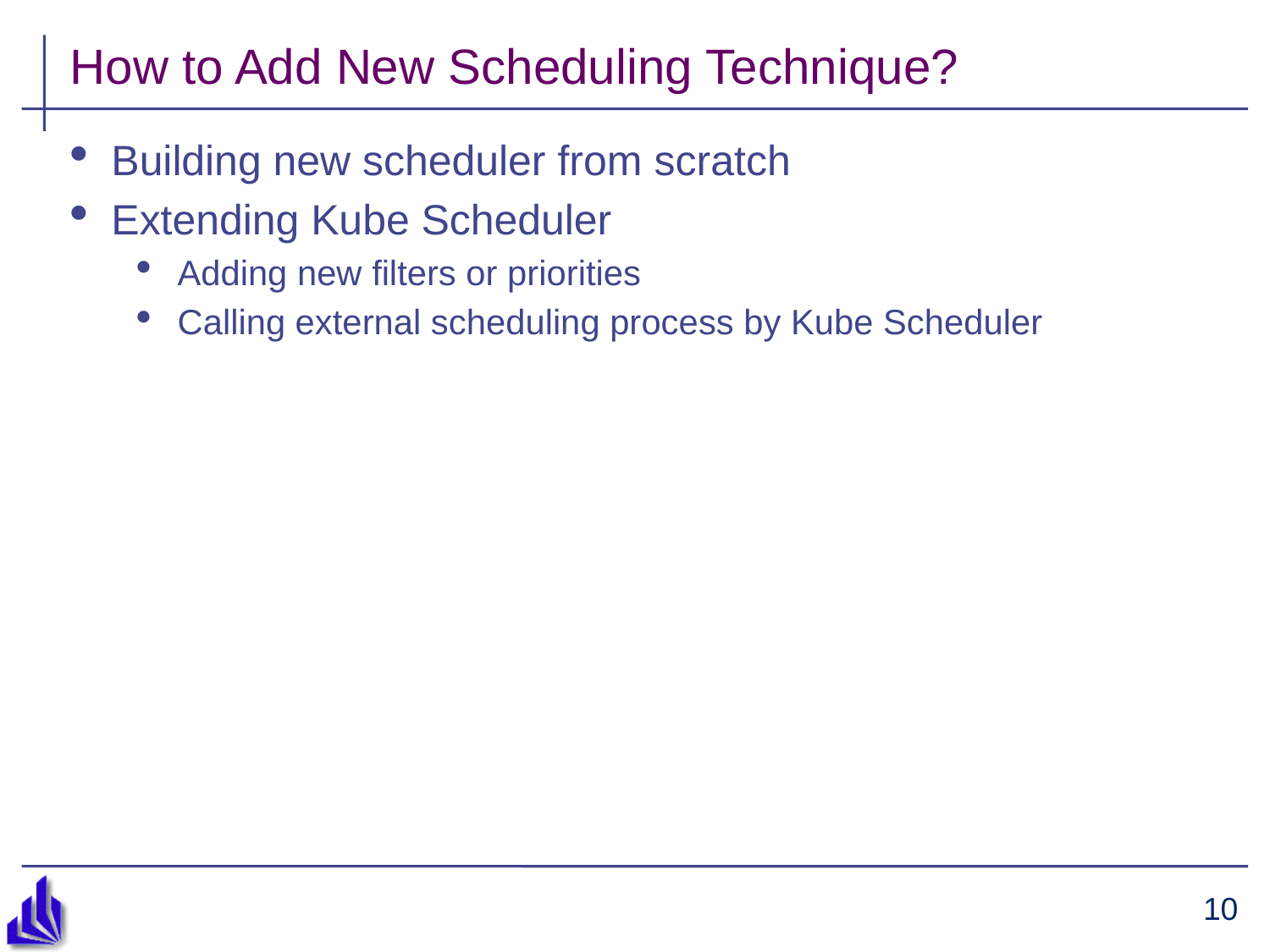

# How to Add New Scheduling Technique?
Building new scheduler from scratch
Extending Kube Scheduler
Adding new filters or priorities
Calling external scheduling process by Kube Scheduler